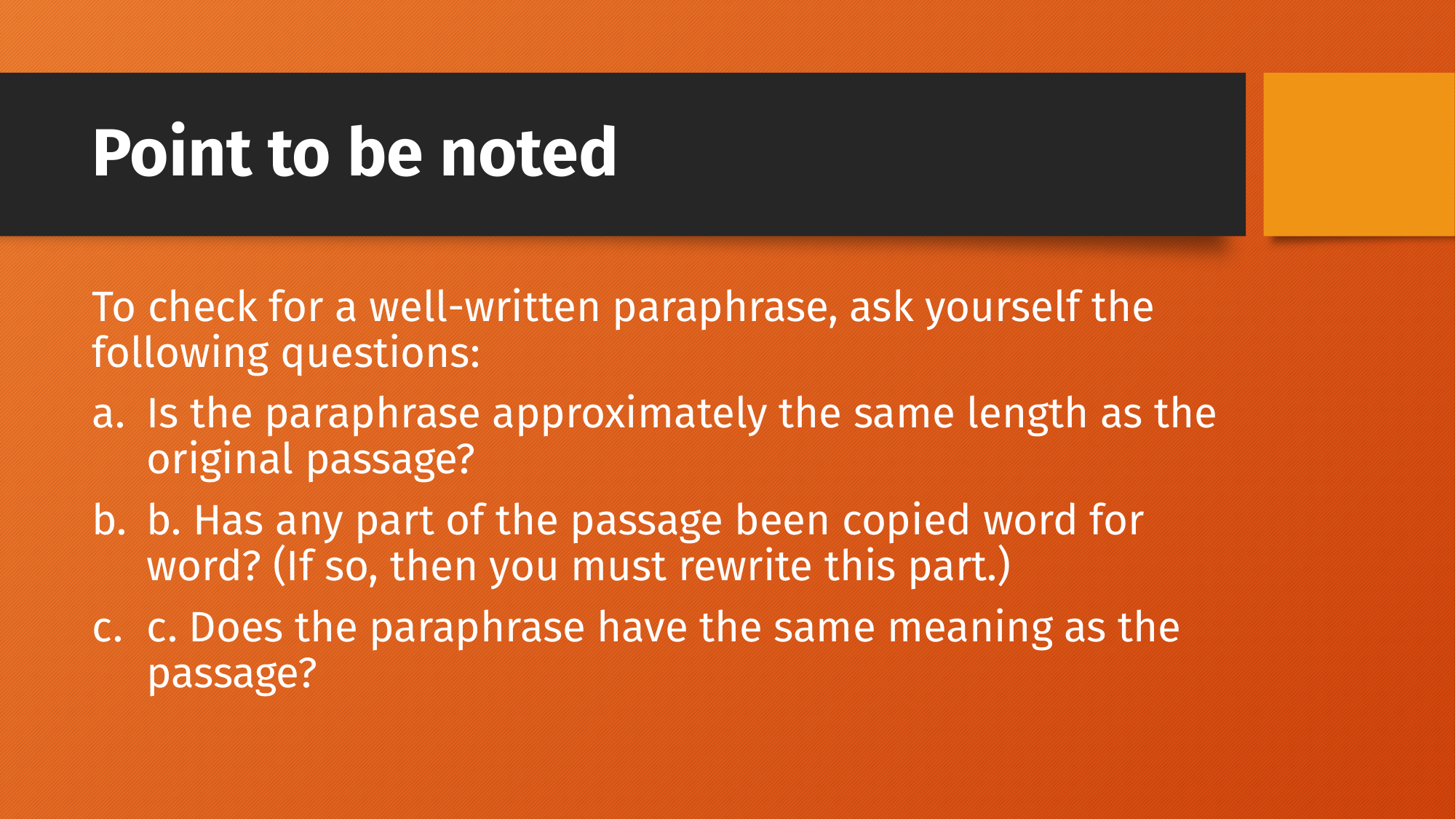

# Point to be noted
To check for a well-written paraphrase, ask yourself the following questions:
Is the paraphrase approximately the same length as the original passage?
b. Has any part of the passage been copied word for word? (If so, then you must rewrite this part.)
c. Does the paraphrase have the same meaning as the passage?